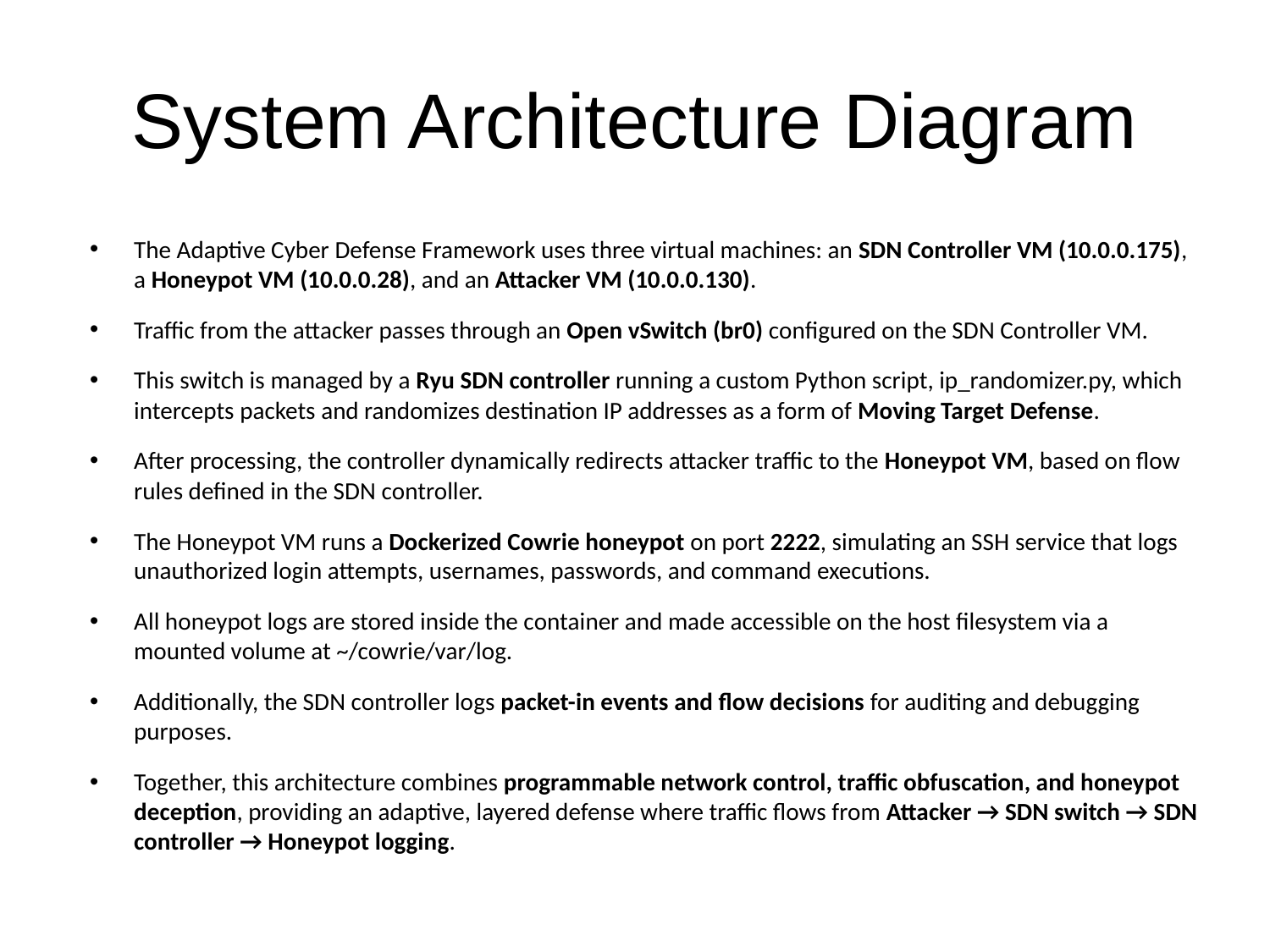

# System Architecture Diagram
The Adaptive Cyber Defense Framework uses three virtual machines: an SDN Controller VM (10.0.0.175), a Honeypot VM (10.0.0.28), and an Attacker VM (10.0.0.130).
Traffic from the attacker passes through an Open vSwitch (br0) configured on the SDN Controller VM.
This switch is managed by a Ryu SDN controller running a custom Python script, ip_randomizer.py, which intercepts packets and randomizes destination IP addresses as a form of Moving Target Defense.
After processing, the controller dynamically redirects attacker traffic to the Honeypot VM, based on flow rules defined in the SDN controller.
The Honeypot VM runs a Dockerized Cowrie honeypot on port 2222, simulating an SSH service that logs unauthorized login attempts, usernames, passwords, and command executions.
All honeypot logs are stored inside the container and made accessible on the host filesystem via a mounted volume at ~/cowrie/var/log.
Additionally, the SDN controller logs packet-in events and flow decisions for auditing and debugging purposes.
Together, this architecture combines programmable network control, traffic obfuscation, and honeypot deception, providing an adaptive, layered defense where traffic flows from Attacker → SDN switch → SDN controller → Honeypot logging.